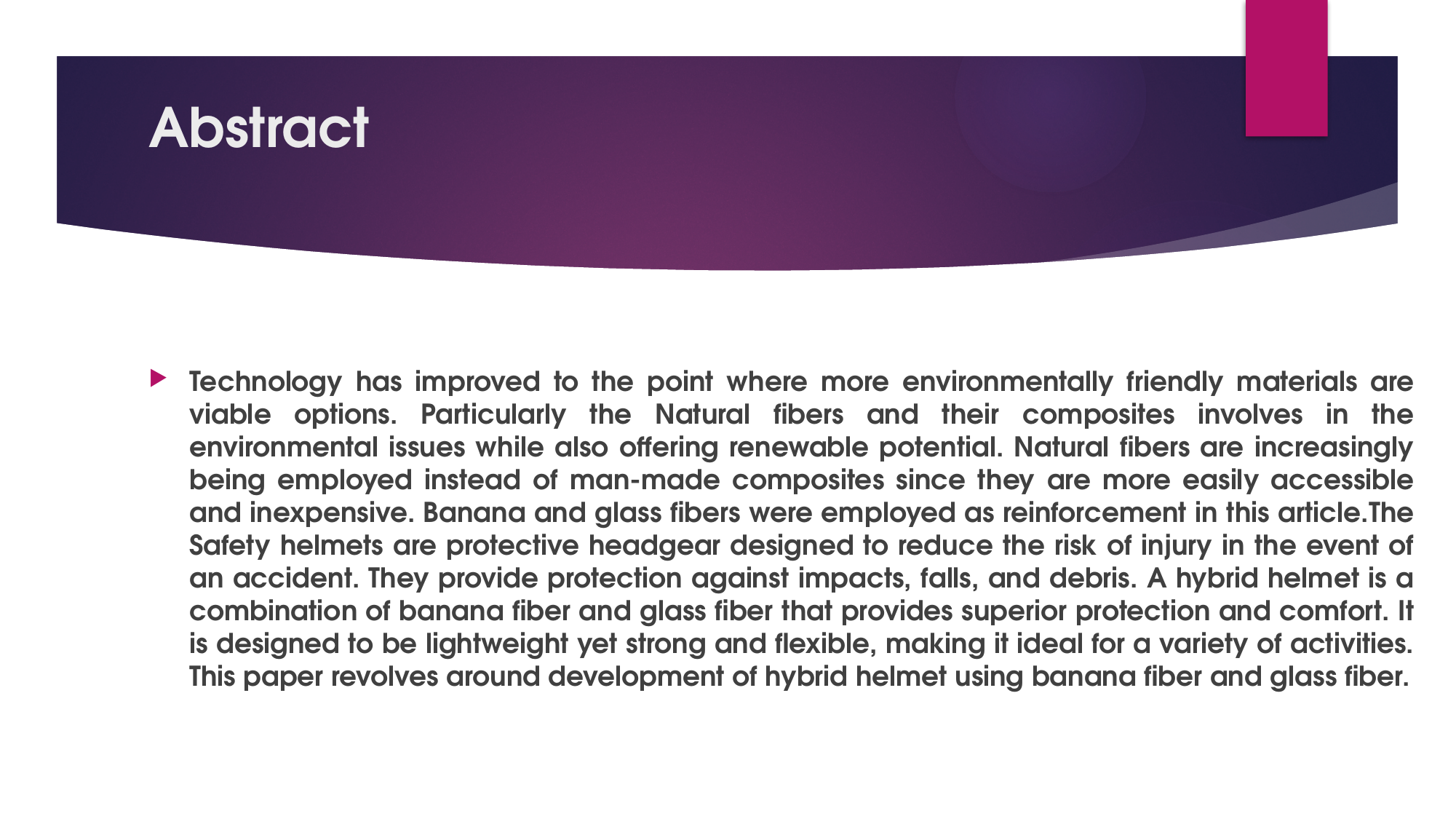

# Abstract

Technology has improved to the point where more environmentally friendly materials are viable options. Particularly the Natural fibers and their composites involves in the environmental issues while also offering renewable potential. Natural fibers are increasingly being employed instead of man-made composites since they are more easily accessible and inexpensive. Banana and glass fibers were employed as reinforcement in this article.The Safety helmets are protective headgear designed to reduce the risk of injury in the event of an accident. They provide protection against impacts, falls, and debris. A hybrid helmet is a combination of banana fiber and glass fiber that provides superior protection and comfort. It is designed to be lightweight yet strong and flexible, making it ideal for a variety of activities. This paper revolves around development of hybrid helmet using banana fiber and glass fiber.